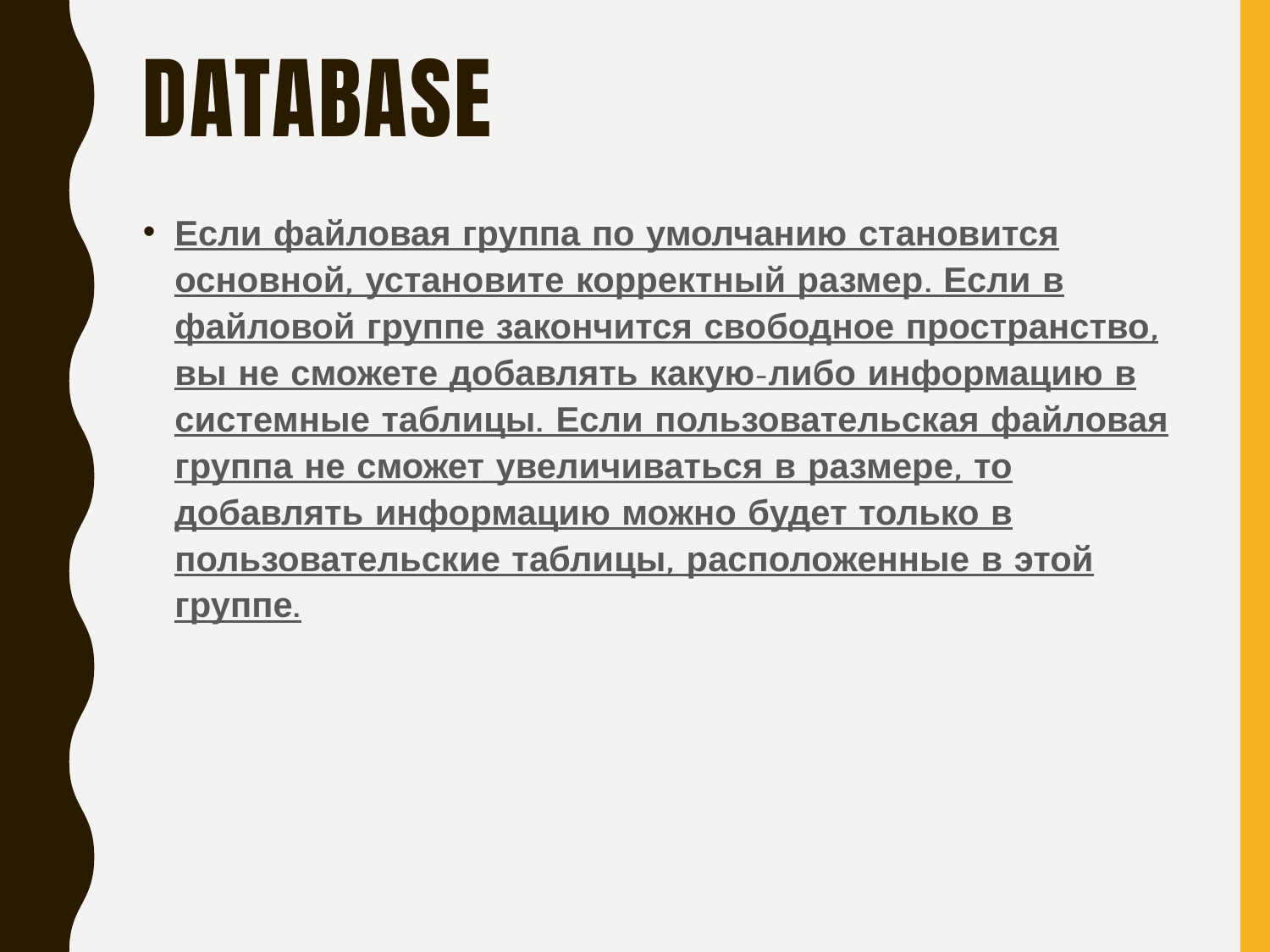

# DATABASE
Если файловая группа по умолчанию становится основной, установите корректный размер. Если в файловой группе закончится свободное пространство, вы не сможете добавлять какую-либо информацию в системные таблицы. Если пользовательская файловая группа не сможет увеличиваться в размере, то добавлять информацию можно будет только в пользовательские таблицы, расположенные в этой группе.